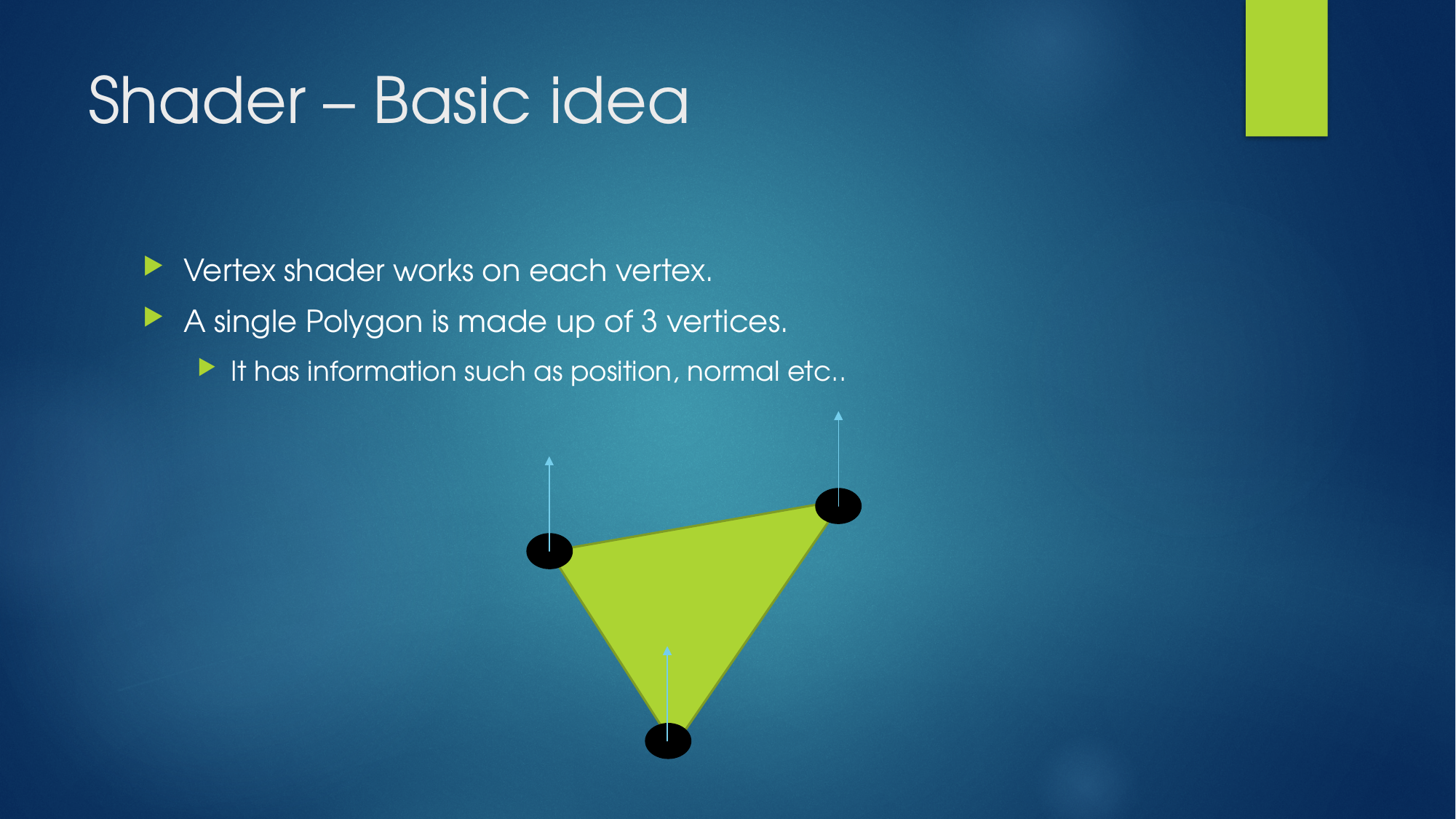

# Shader – Basic idea
Vertex shader works on each vertex.
A single Polygon is made up of 3 vertices.
It has information such as position, normal etc..